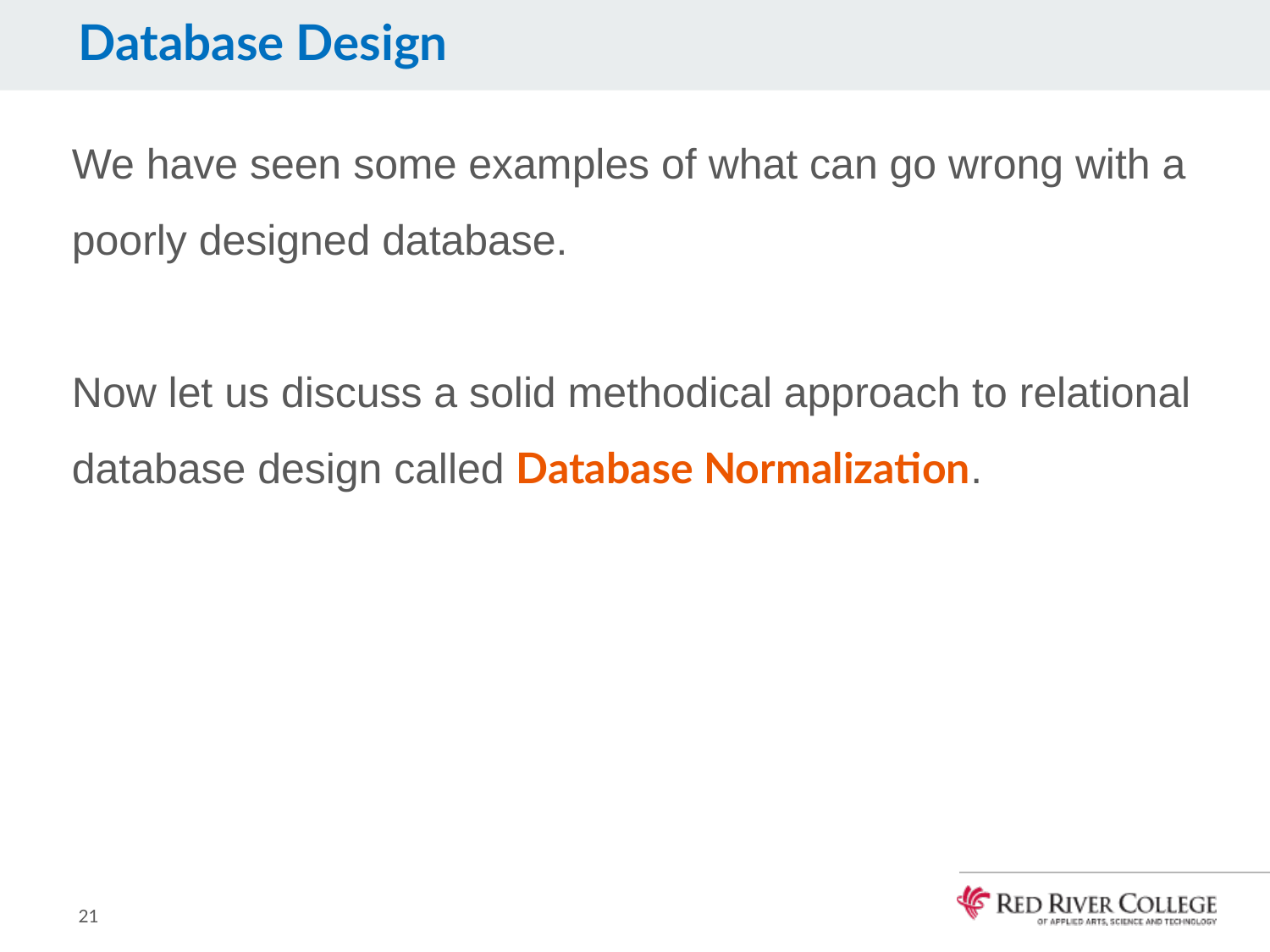

# Database Design
We have seen some examples of what can go wrong with a poorly designed database.

Now let us discuss a solid methodical approach to relational database design called Database Normalization.
21